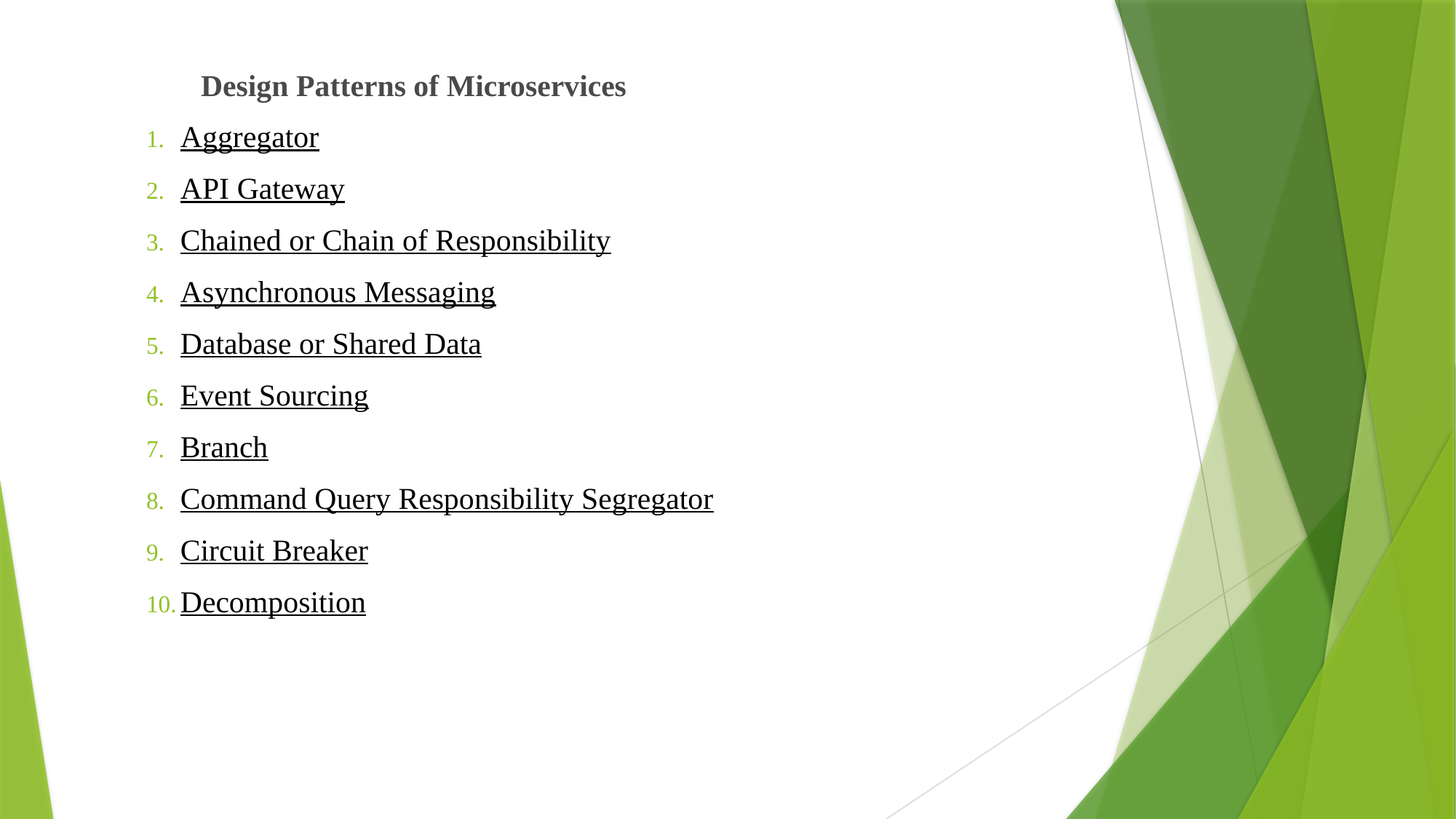

Design Patterns of Microservices
Aggregator
API Gateway
Chained or Chain of Responsibility
Asynchronous Messaging
Database or Shared Data
Event Sourcing
Branch
Command Query Responsibility Segregator
Circuit Breaker
Decomposition